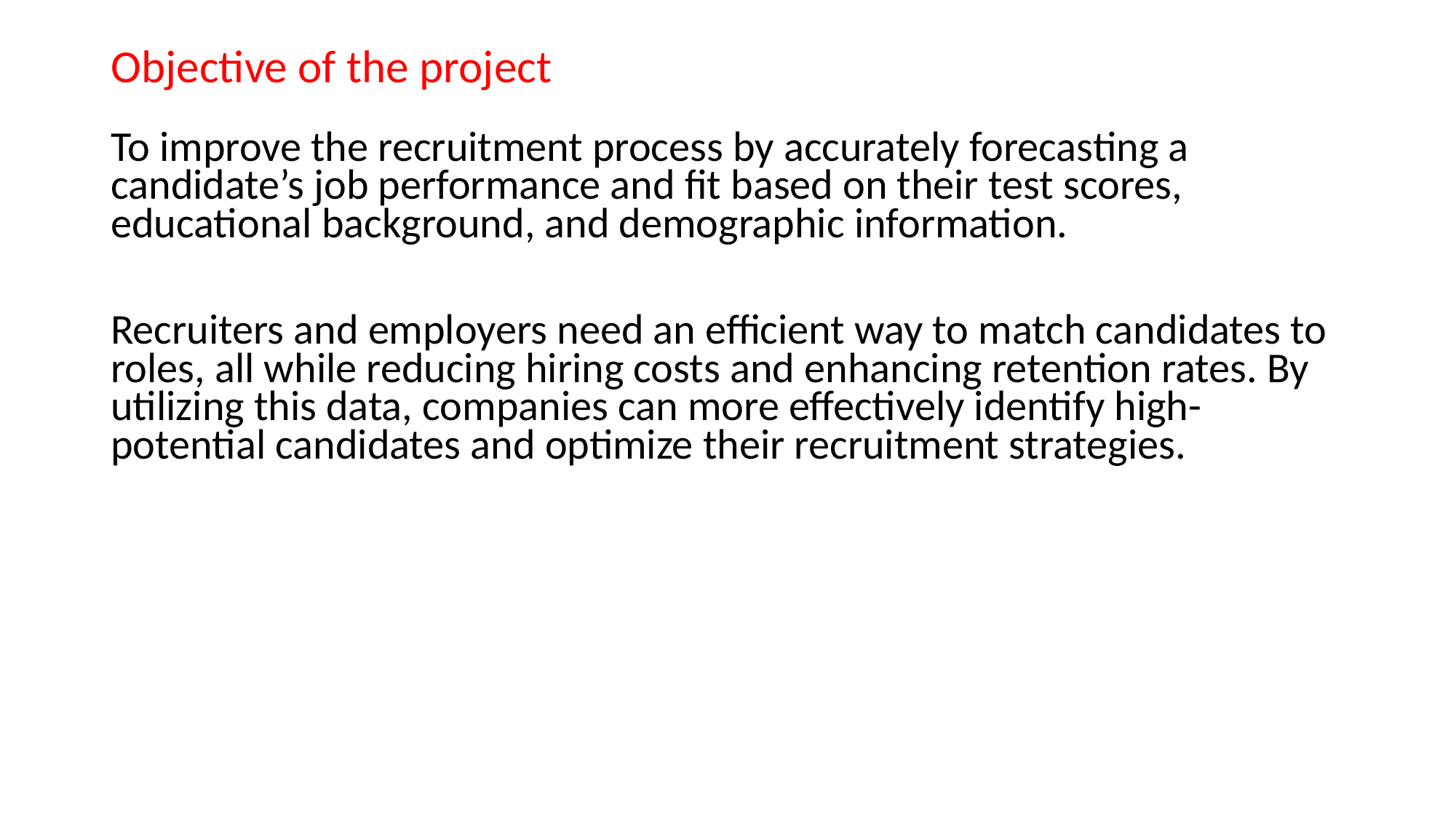

# Objective of the project
To improve the recruitment process by accurately forecasting a candidate’s job performance and fit based on their test scores, educational background, and demographic information.

Recruiters and employers need an efficient way to match candidates to roles, all while reducing hiring costs and enhancing retention rates. By utilizing this data, companies can more effectively identify high-potential candidates and optimize their recruitment strategies.